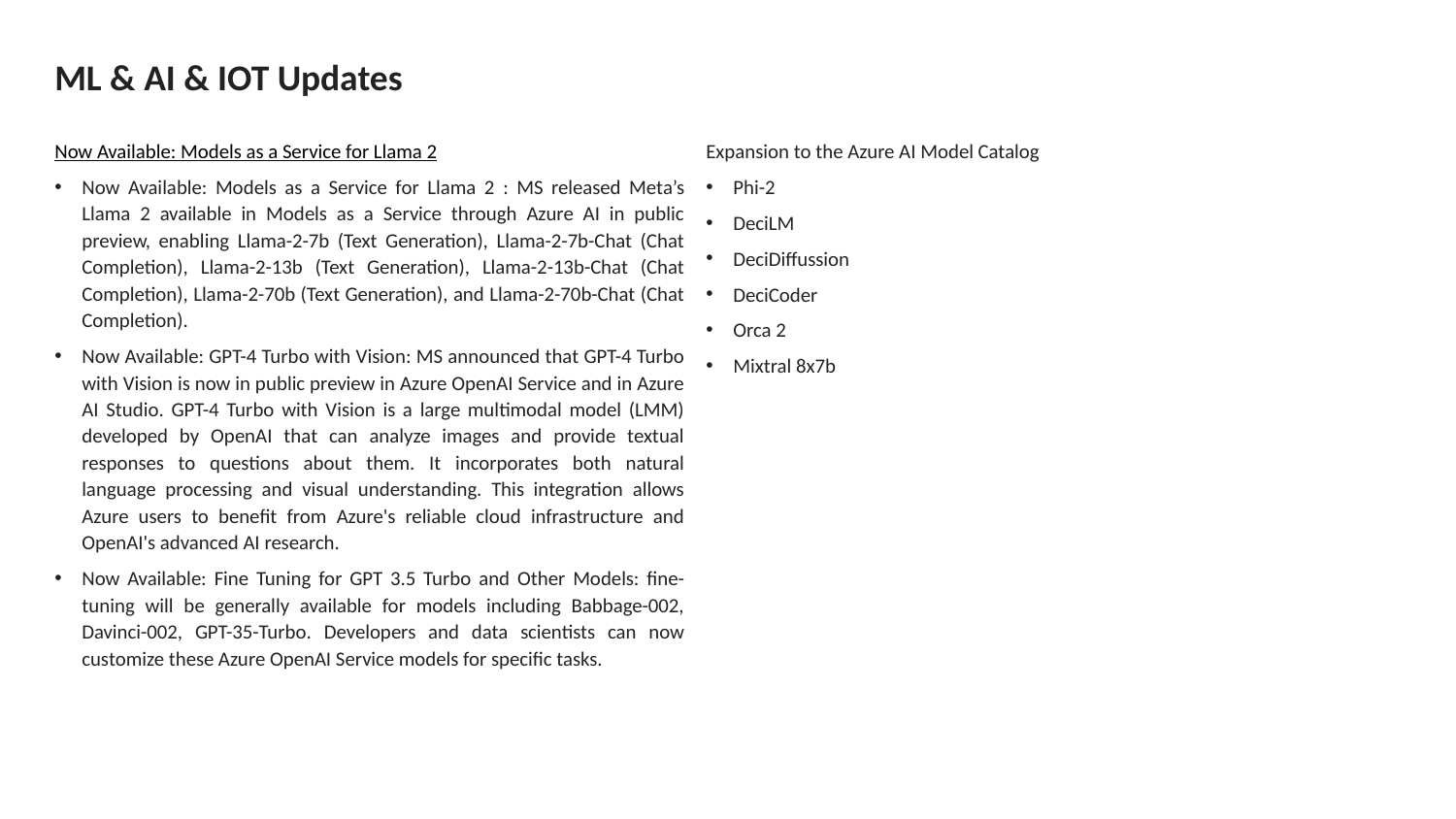

# ML & AI & IOT Updates
Now Available: Models as a Service for Llama 2
Now Available: Models as a Service for Llama 2 : MS released Meta’s Llama 2 available in Models as a Service through Azure AI in public preview, enabling Llama-2-7b (Text Generation), Llama-2-7b-Chat (Chat Completion), Llama-2-13b (Text Generation), Llama-2-13b-Chat (Chat Completion), Llama-2-70b (Text Generation), and Llama-2-70b-Chat (Chat Completion).
Now Available: GPT-4 Turbo with Vision: MS announced that GPT-4 Turbo with Vision is now in public preview in Azure OpenAI Service and in Azure AI Studio. GPT-4 Turbo with Vision is a large multimodal model (LMM) developed by OpenAI that can analyze images and provide textual responses to questions about them. It incorporates both natural language processing and visual understanding. This integration allows Azure users to benefit from Azure's reliable cloud infrastructure and OpenAI's advanced AI research.
Now Available: Fine Tuning for GPT 3.5 Turbo and Other Models: fine-tuning will be generally available for models including Babbage-002, Davinci-002, GPT-35-Turbo. Developers and data scientists can now customize these Azure OpenAI Service models for specific tasks.
Expansion to the Azure AI Model Catalog
Phi-2
DeciLM
DeciDiffussion
DeciCoder
Orca 2
Mixtral 8x7b